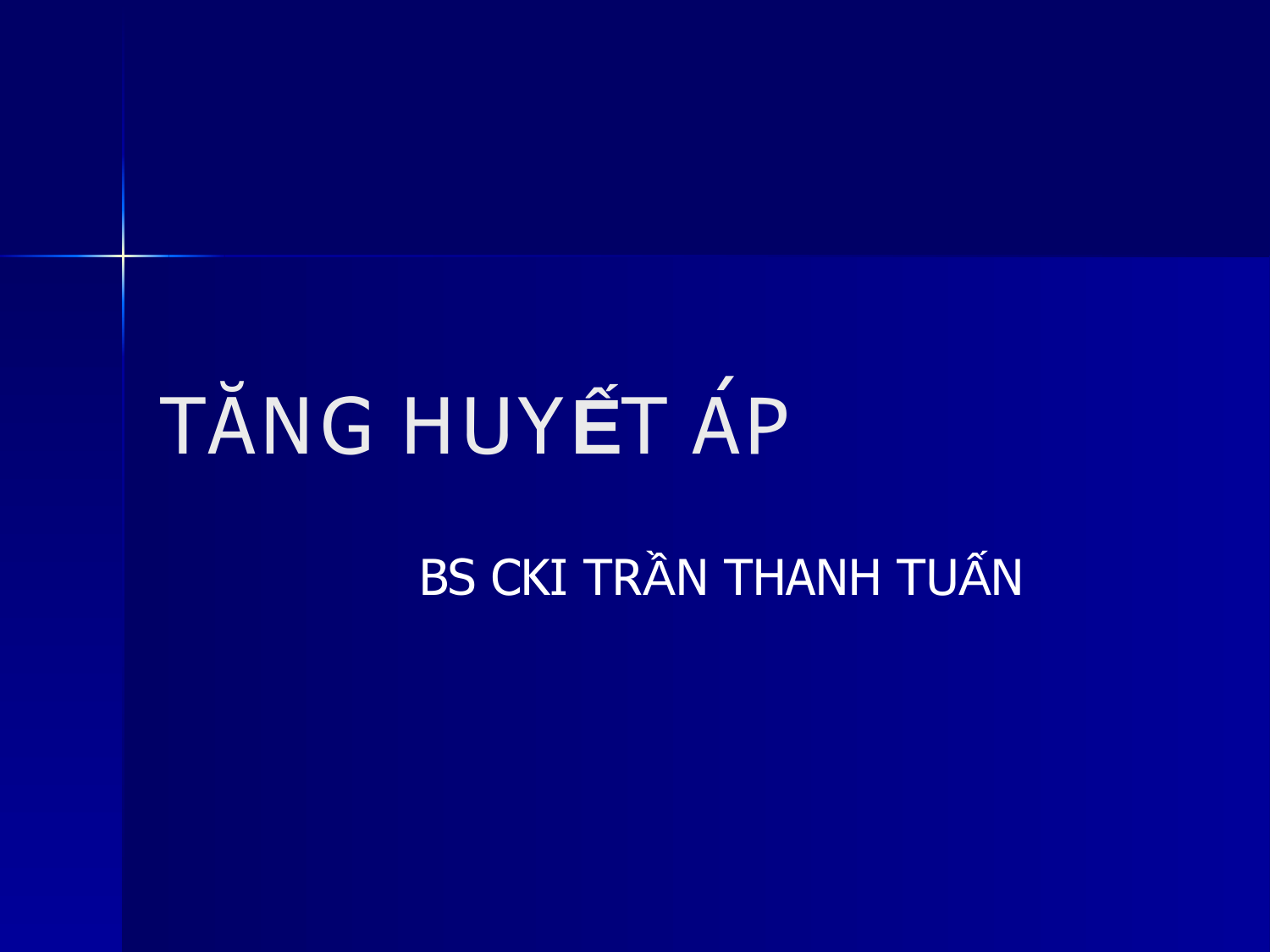

# TĂNG HUYẾT ÁP
BS CKI TRẦN THANH TUẤN